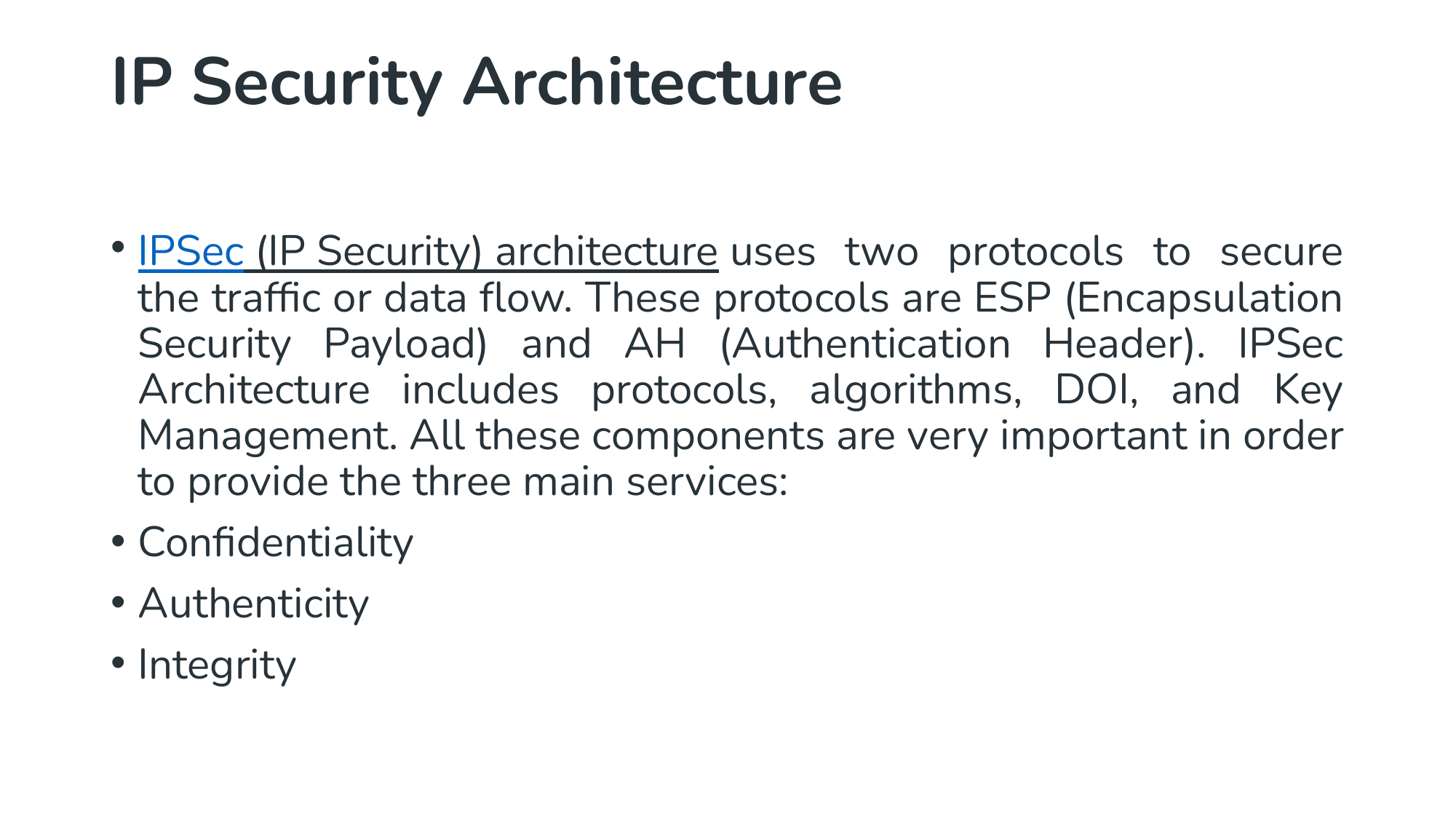

# IP Security Architecture
IPSec (IP Security) architecture uses two protocols to secure the traffic or data flow. These protocols are ESP (Encapsulation Security Payload) and AH (Authentication Header). IPSec Architecture includes protocols, algorithms, DOI, and Key Management. All these components are very important in order to provide the three main services:
Confidentiality
Authenticity
Integrity